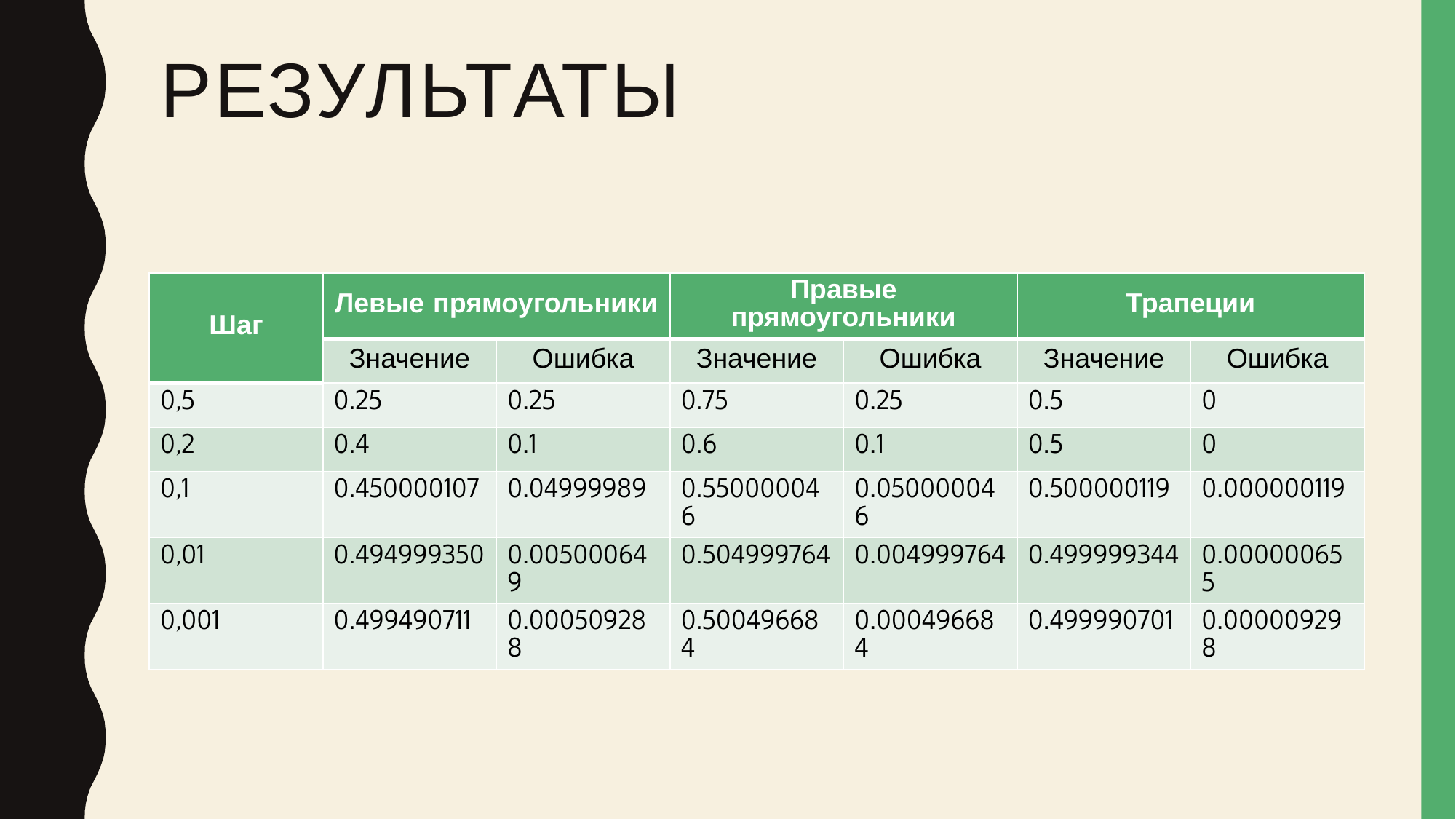

# Результаты
| Шаг | Левые прямоугольники |  | Правые прямоугольники |  | Трапеции |  |
| --- | --- | --- | --- | --- | --- | --- |
|  | Значение | Ошибка | Значение | Ошибка | Значение | Ошибка |
| 0,5 | 0.25 | 0.25 | 0.75 | 0.25 | 0.5 | 0 |
| 0,2 | 0.4 | 0.1 | 0.6 | 0.1 | 0.5 | 0 |
| 0,1 | 0.450000107 | 0.04999989 | 0.550000046 | 0.050000046 | 0.500000119 | 0.000000119 |
| 0,01 | 0.494999350 | 0.005000649 | 0.504999764 | 0.004999764 | 0.499999344 | 0.000000655 |
| 0,001 | 0.499490711 | 0.000509288 | 0.500496684 | 0.000496684 | 0.499990701 | 0.000009298 |